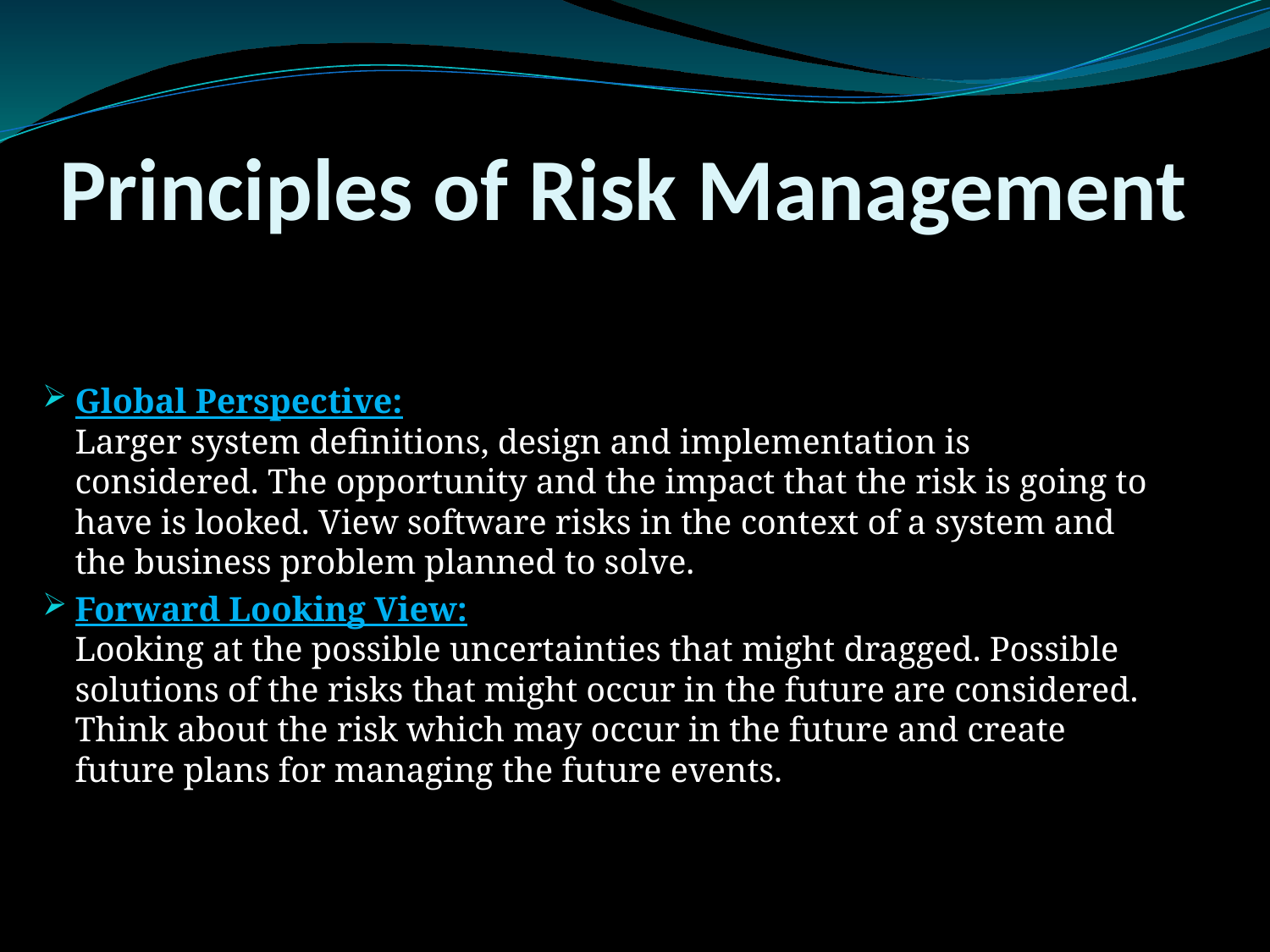

# Principles of Risk Management

Global Perspective:
Larger system definitions, design and implementation is considered. The opportunity and the impact that the risk is going to have is looked. View software risks in the context of a system and the business problem planned to solve.
Forward Looking View:
Looking at the possible uncertainties that might dragged. Possible solutions of the risks that might occur in the future are considered. Think about the risk which may occur in the future and create future plans for managing the future events.